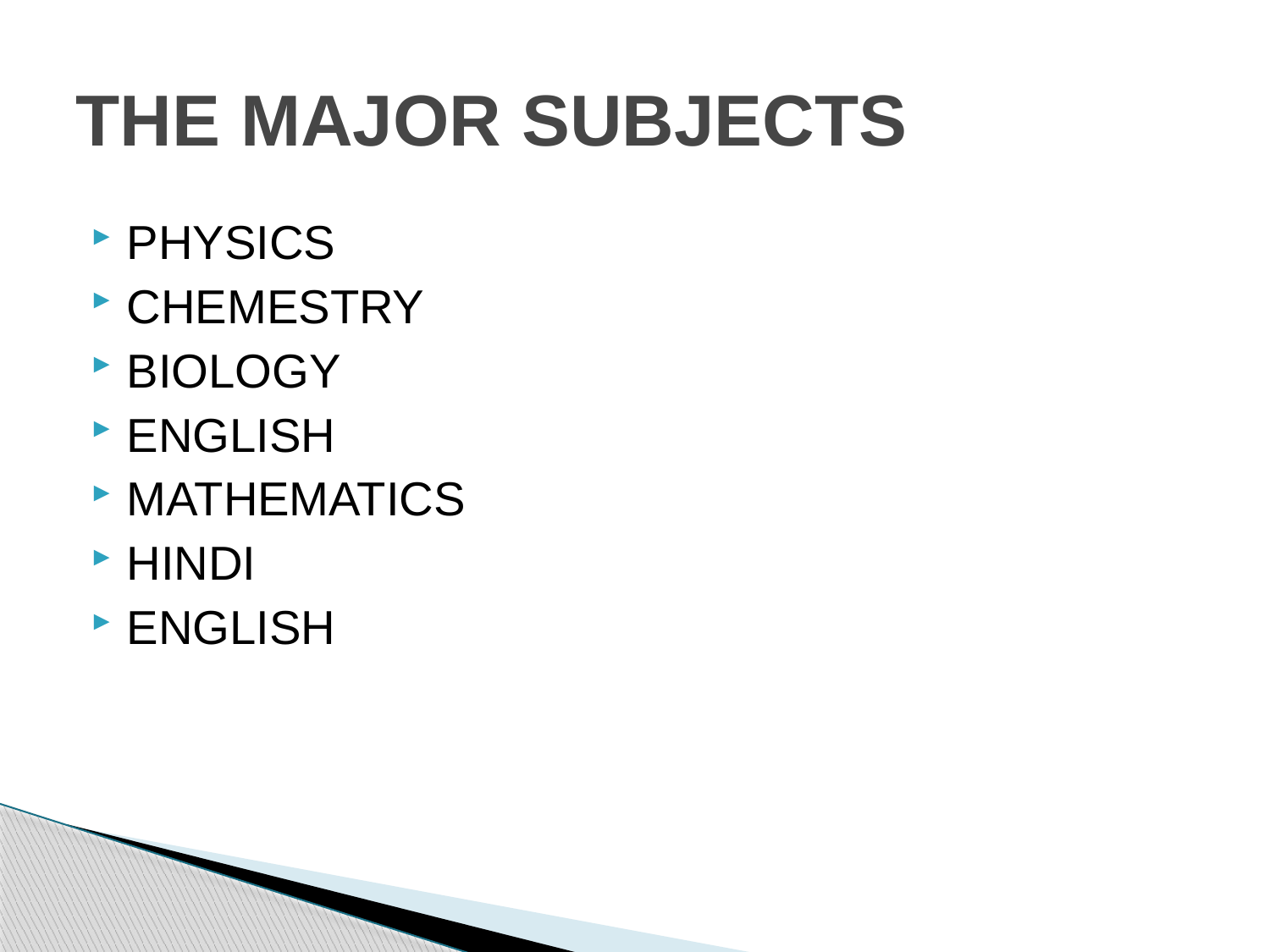

# THE MAJOR SUBJECTS
PHYSICS
CHEMESTRY
BIOLOGY
ENGLISH
MATHEMATICS
HINDI
ENGLISH